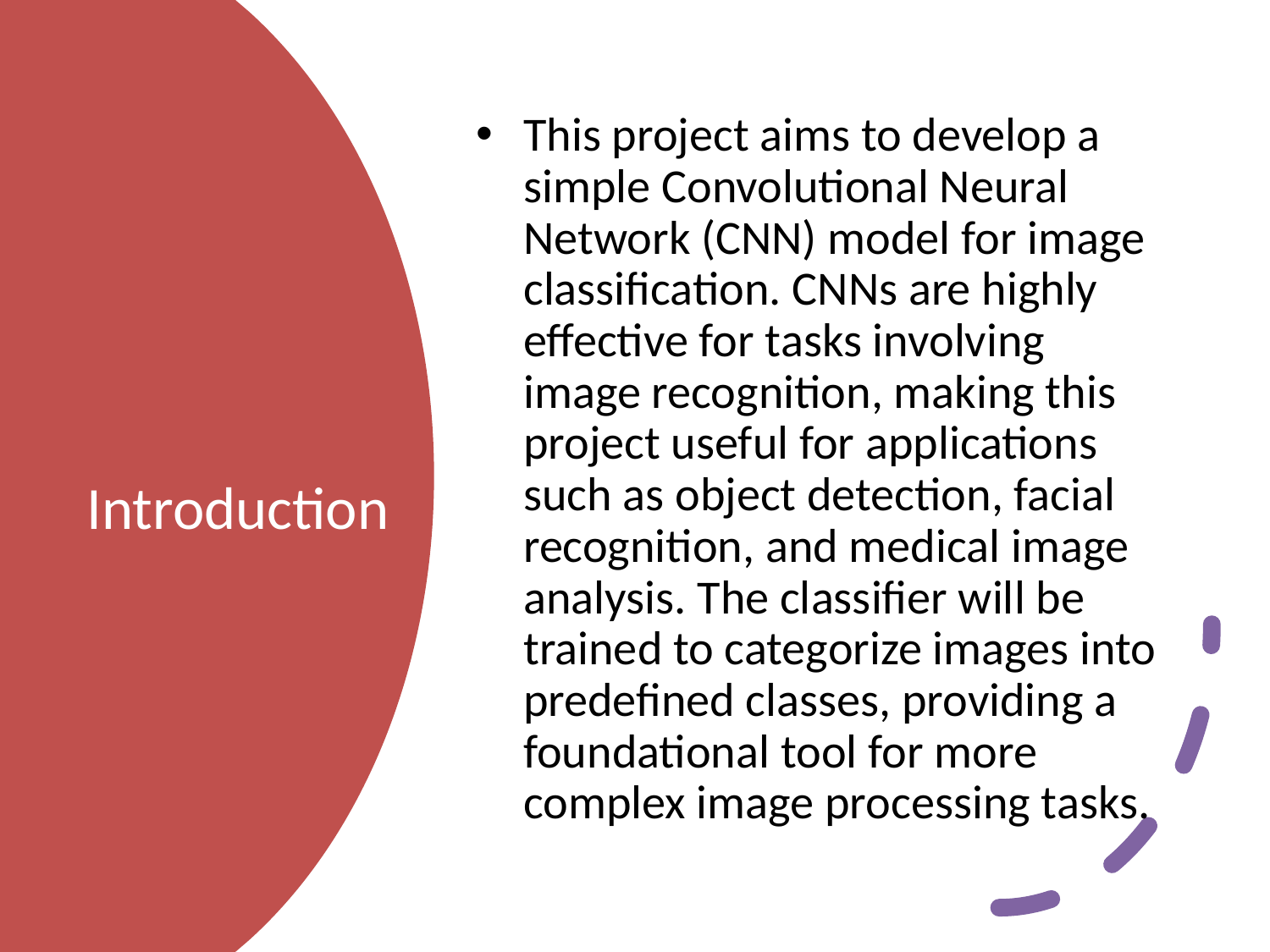

This project aims to develop a simple Convolutional Neural Network (CNN) model for image classification. CNNs are highly effective for tasks involving image recognition, making this project useful for applications such as object detection, facial recognition, and medical image analysis. The classifier will be trained to categorize images into predefined classes, providing a foundational tool for more complex image processing tasks.
# Introduction